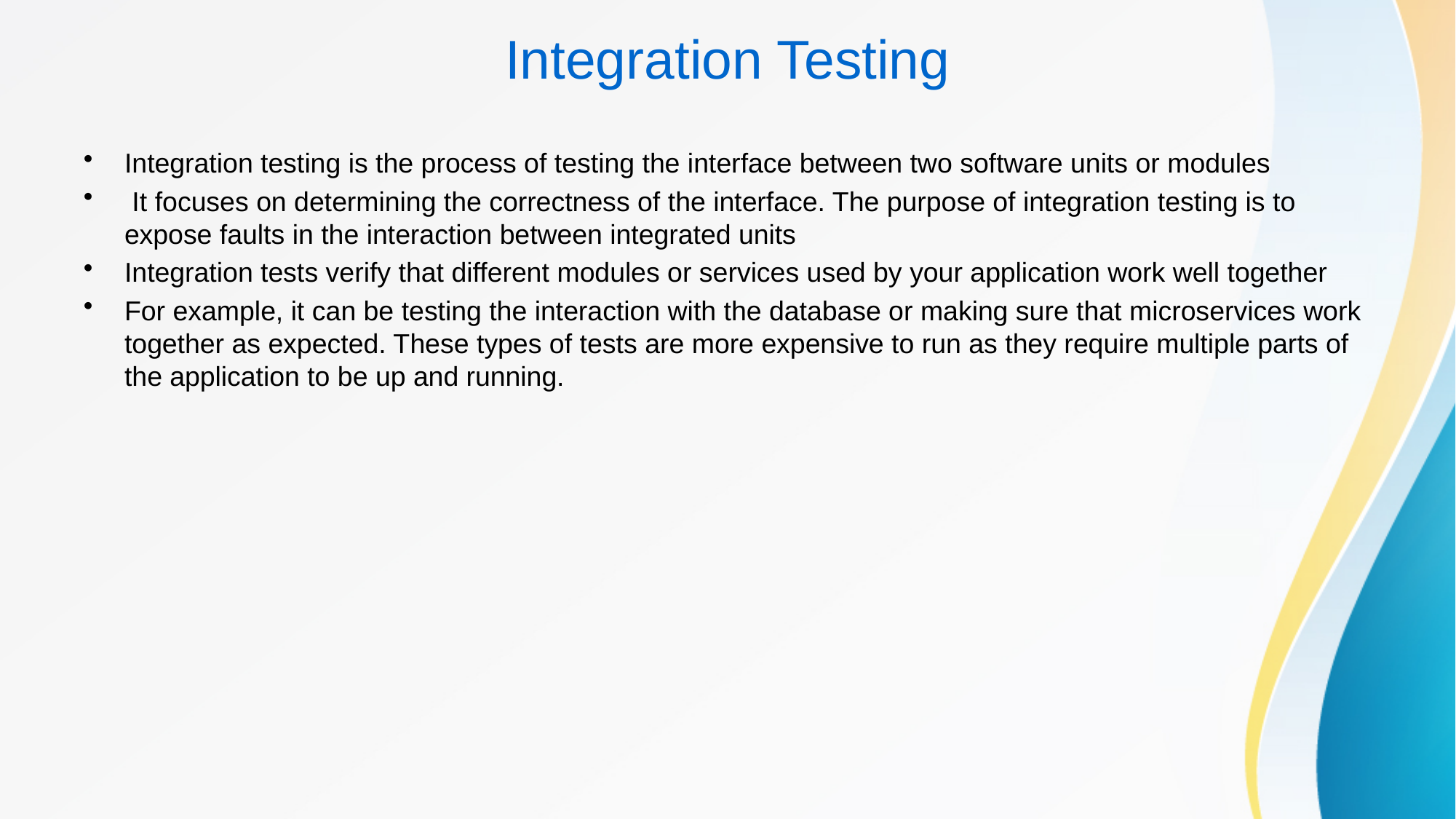

# Integration Testing
Integration testing is the process of testing the interface between two software units or modules
 It focuses on determining the correctness of the interface. The purpose of integration testing is to expose faults in the interaction between integrated units
Integration tests verify that different modules or services used by your application work well together
For example, it can be testing the interaction with the database or making sure that microservices work together as expected. These types of tests are more expensive to run as they require multiple parts of the application to be up and running.